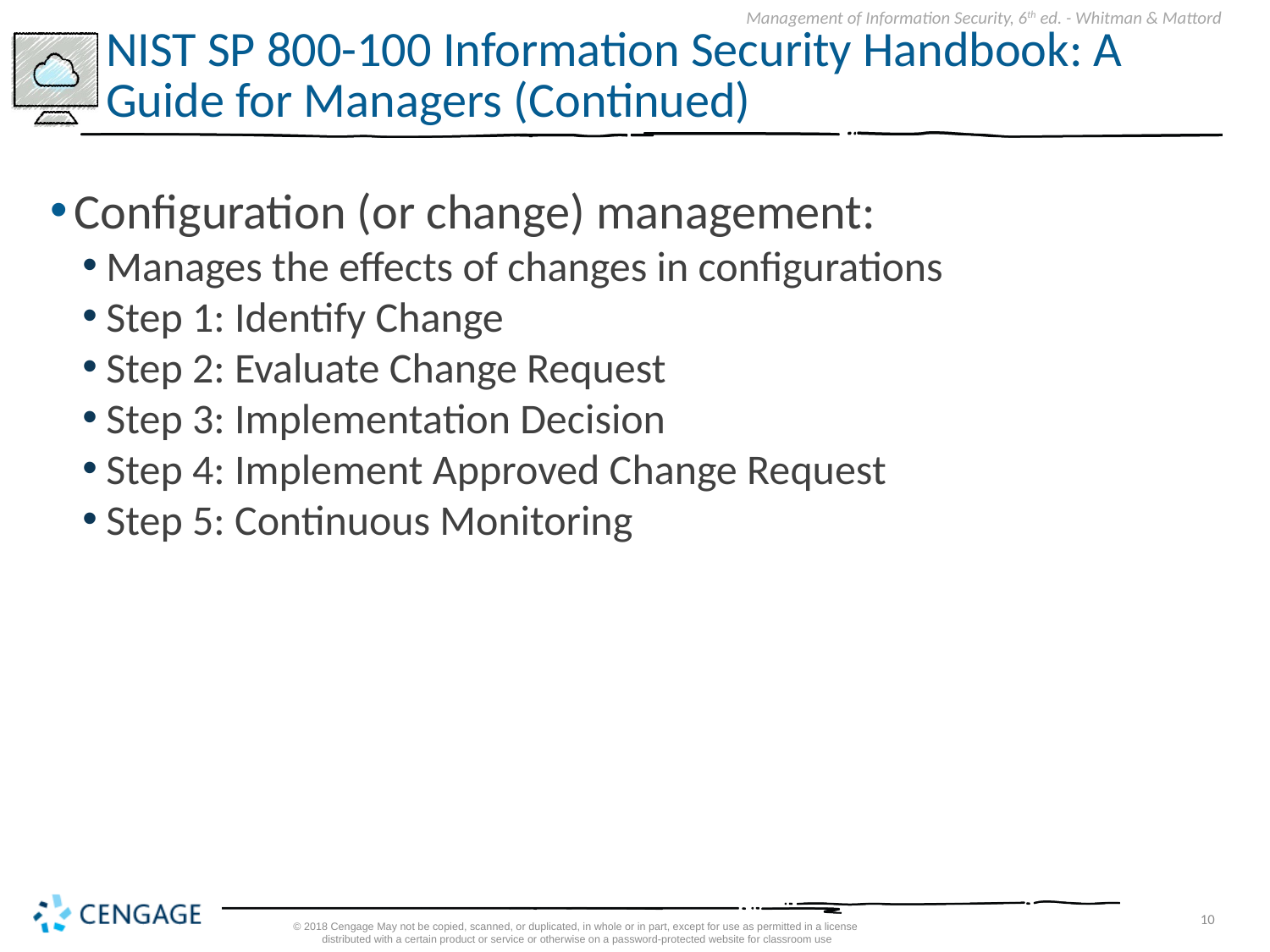

# NIST SP 800-100 Information Security Handbook: A Guide for Managers (Continued)
Configuration (or change) management:
Manages the effects of changes in configurations
Step 1: Identify Change
Step 2: Evaluate Change Request
Step 3: Implementation Decision
Step 4: Implement Approved Change Request
Step 5: Continuous Monitoring